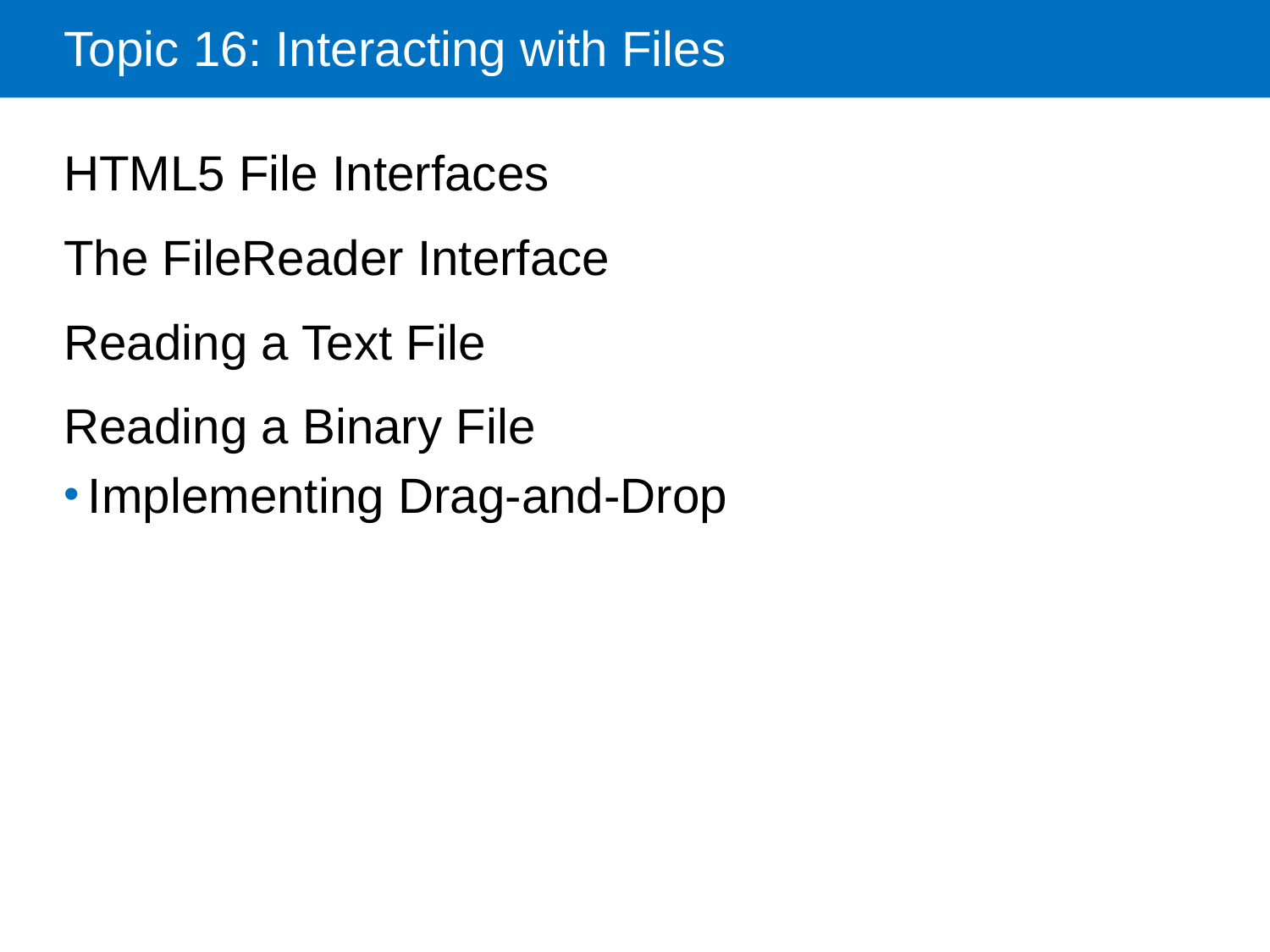

# Topic 16: Interacting with Files
HTML5 File Interfaces
The FileReader Interface
Reading a Text File
Reading a Binary File
Implementing Drag-and-Drop